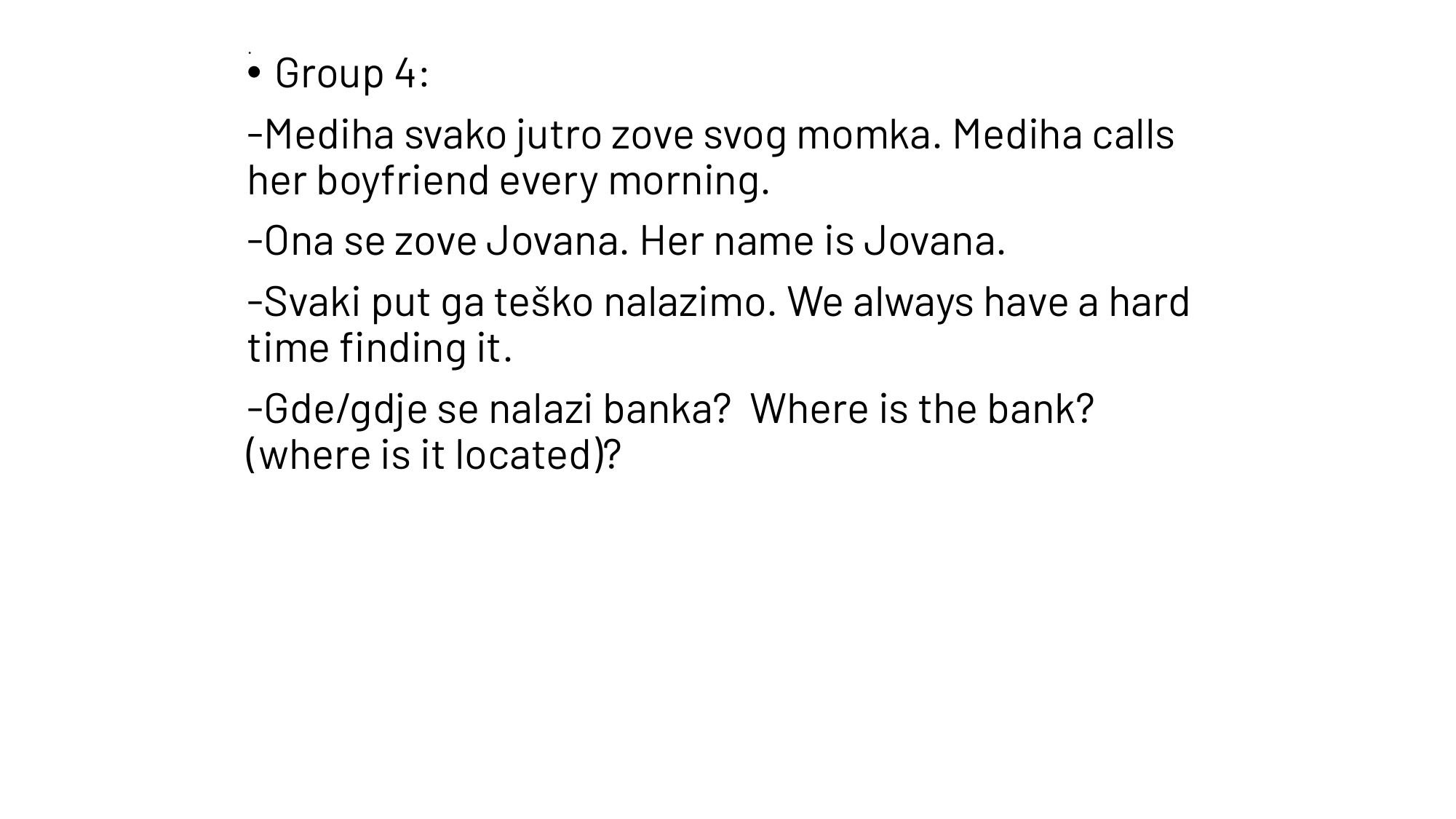

# .
Group 4:
-Mediha svako jutro zove svog momka. Mediha calls her boyfriend every morning.
-Ona se zove Jovana. Her name is Jovana.
-Svaki put ga teško nalazimo. We always have a hard time finding it.
-Gde/gdje se nalazi banka?  Where is the bank? (where is it located)?